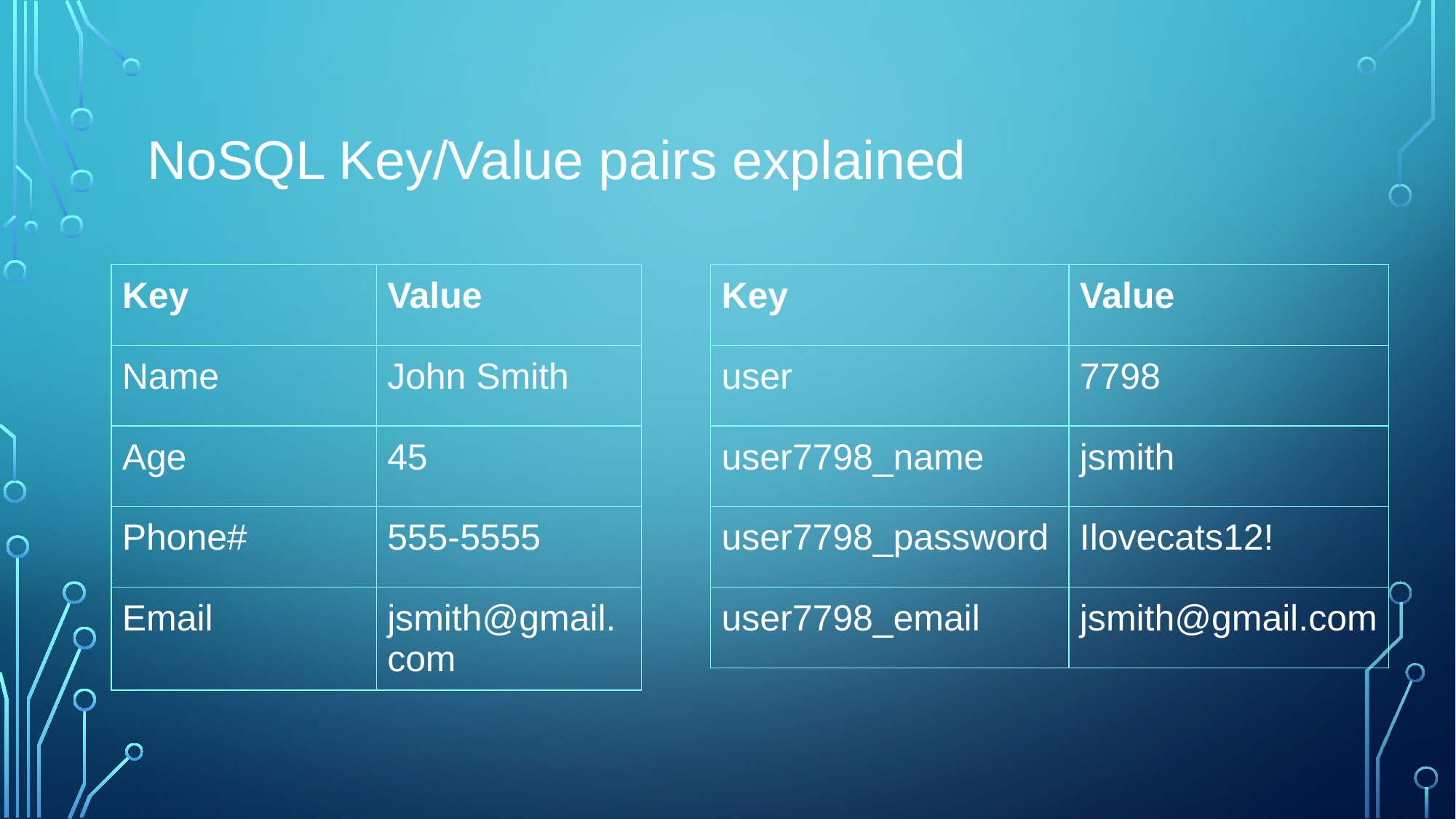

# NoSQL Key/Value pairs explained
| Key | Value |
| --- | --- |
| Name | John Smith |
| Age | 45 |
| Phone# | 555-5555 |
| Email | jsmith@gmail.com |
| Key | Value |
| --- | --- |
| user | 7798 |
| user7798\_name | jsmith |
| user7798\_password | Ilovecats12! |
| user7798\_email | jsmith@gmail.com |